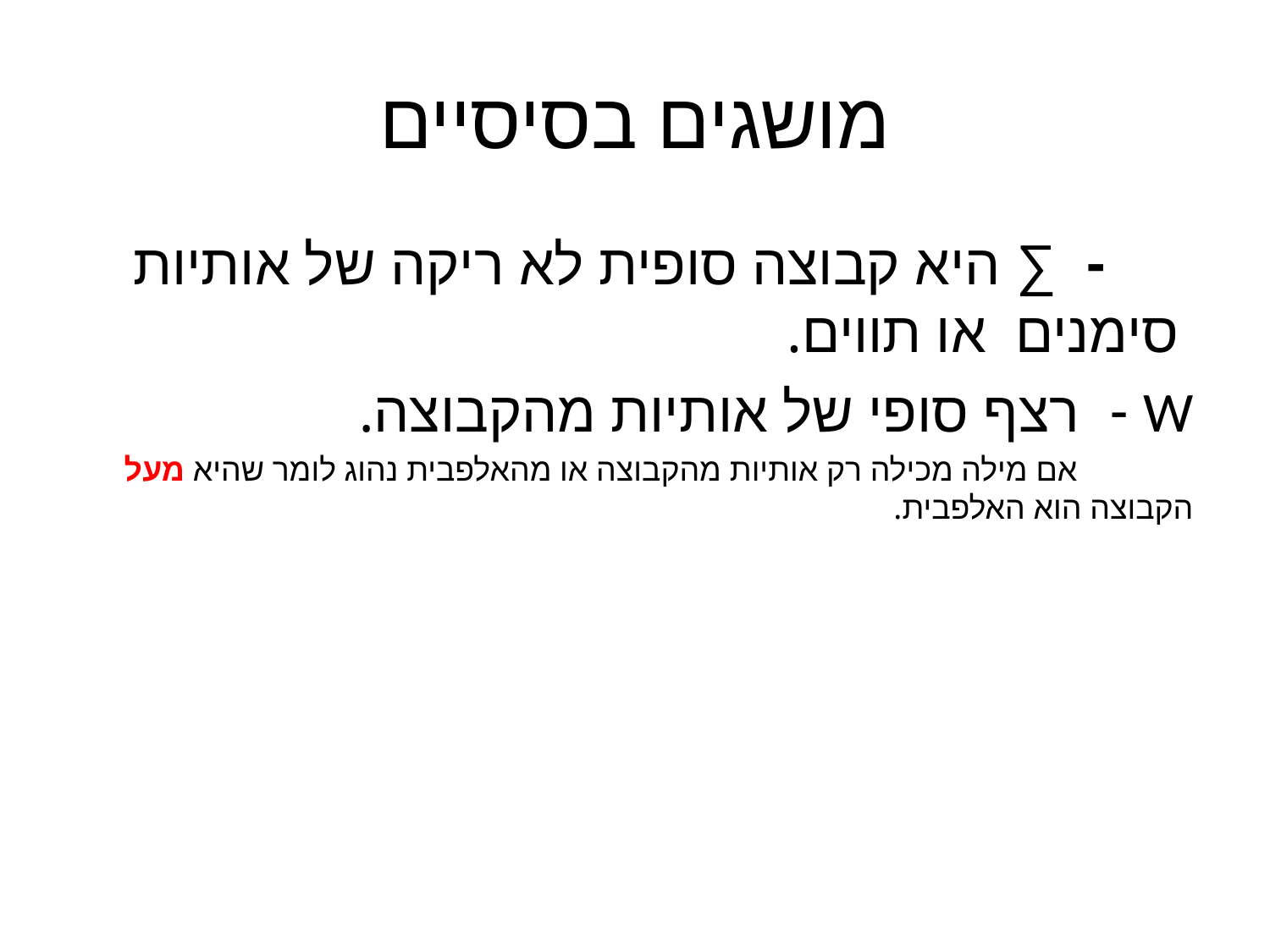

# מושגים בסיסיים
      -  ∑ היא קבוצה סופית לא ריקה של אותיות     סימנים  או תווים.
W -  רצף סופי של אותיות מהקבוצה.
              אם מילה מכילה רק אותיות מהקבוצה או מהאלפבית נהוג לומר שהיא מעל הקבוצה הוא האלפבית.